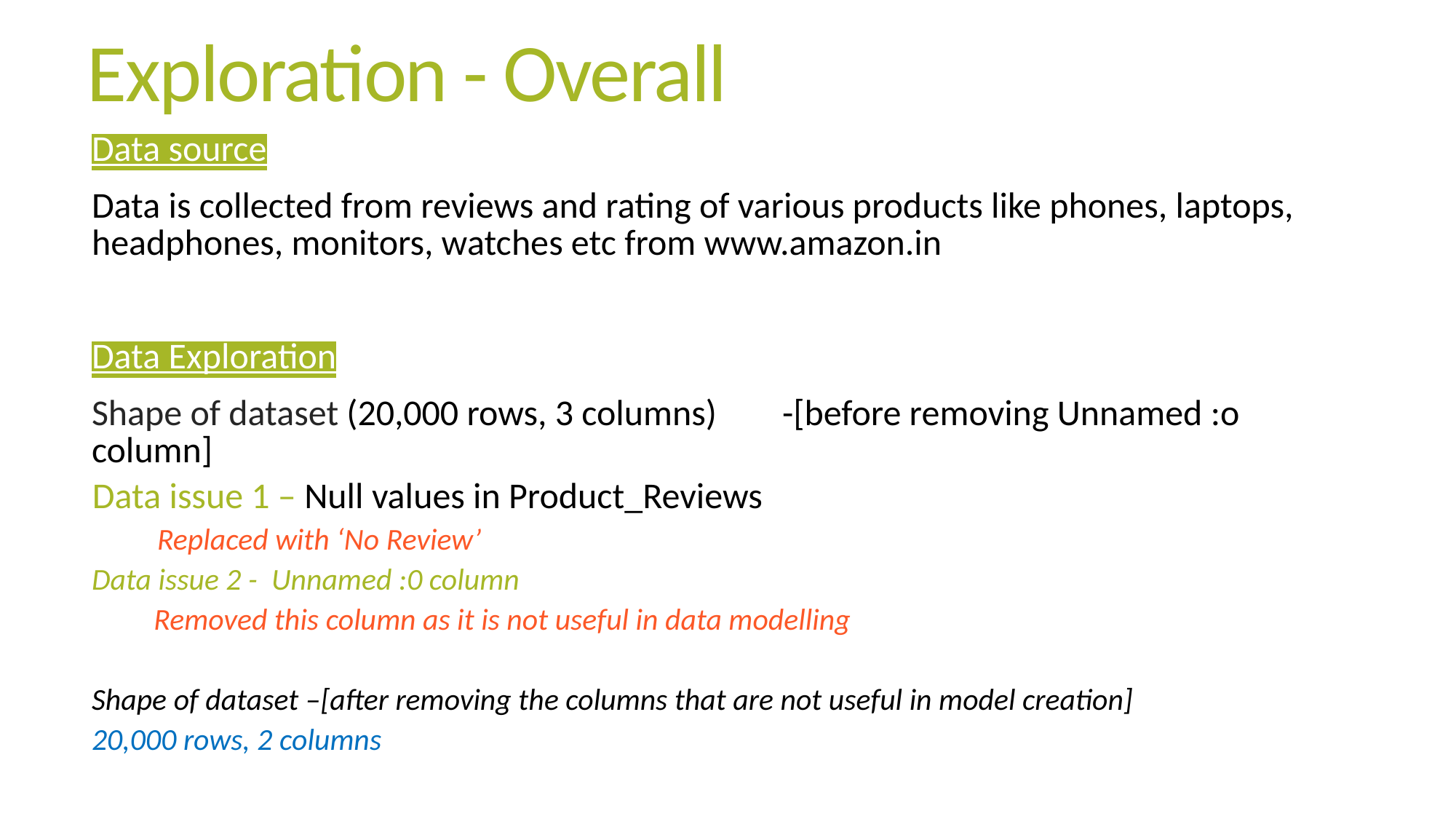

# Exploration - Overall
Data source
Data is collected from reviews and rating of various products like phones, laptops, headphones, monitors, watches etc from www.amazon.in

Data Exploration
Shape of dataset (20,000 rows, 3 columns)        -[before removing Unnamed :o column]
Data issue 1 – Null values in Product_Reviews
Replaced with ‘No Review’
Data issue 2 -  Unnamed :0 column
         Removed this column as it is not useful in data modelling

Shape of dataset –[after removing the columns that are not useful in model creation]
20,000 rows, 2 columns